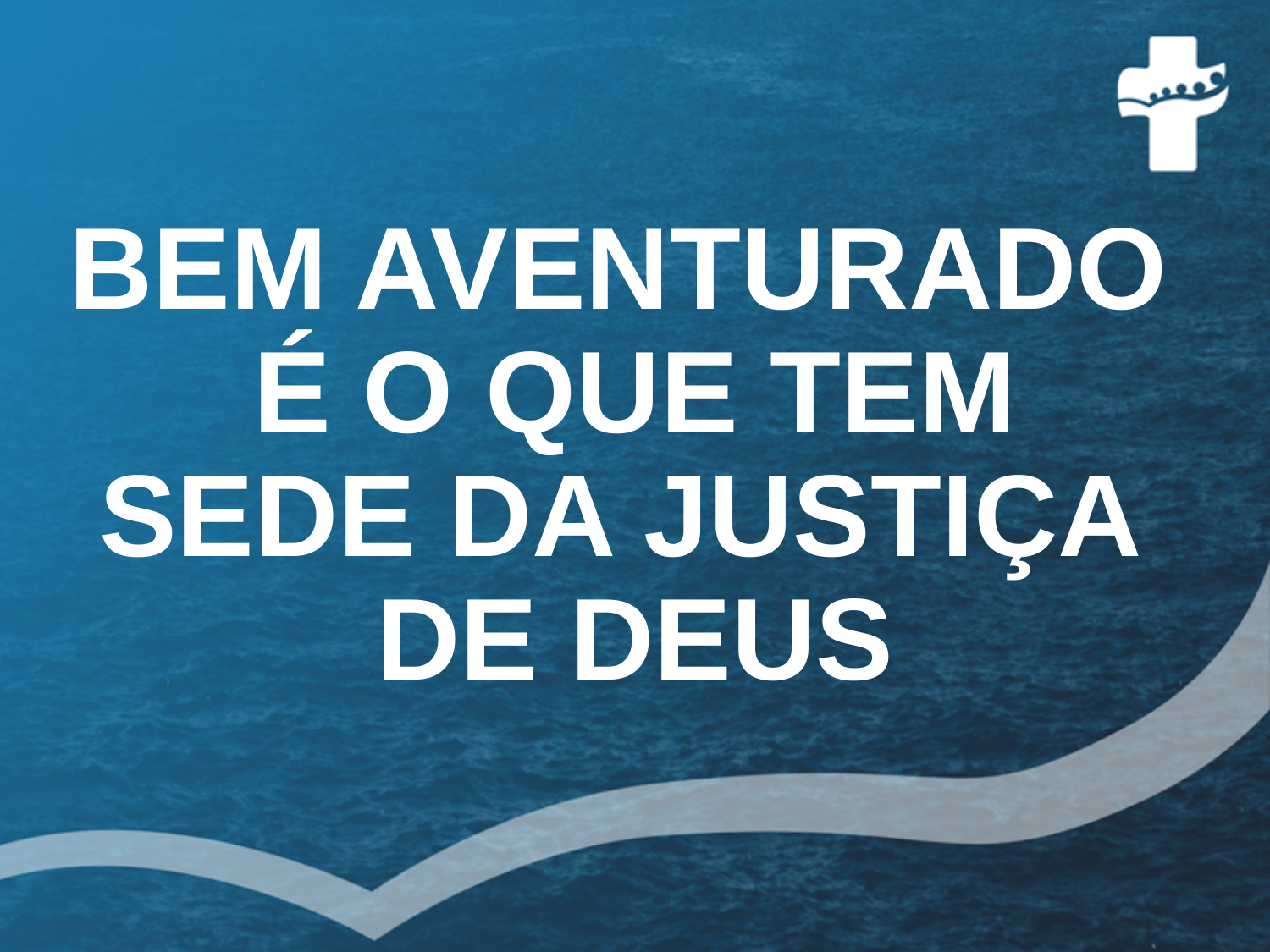

# BEM AVENTURADO É O QUE TEM SEDE DA JUSTIÇA DE DEUS